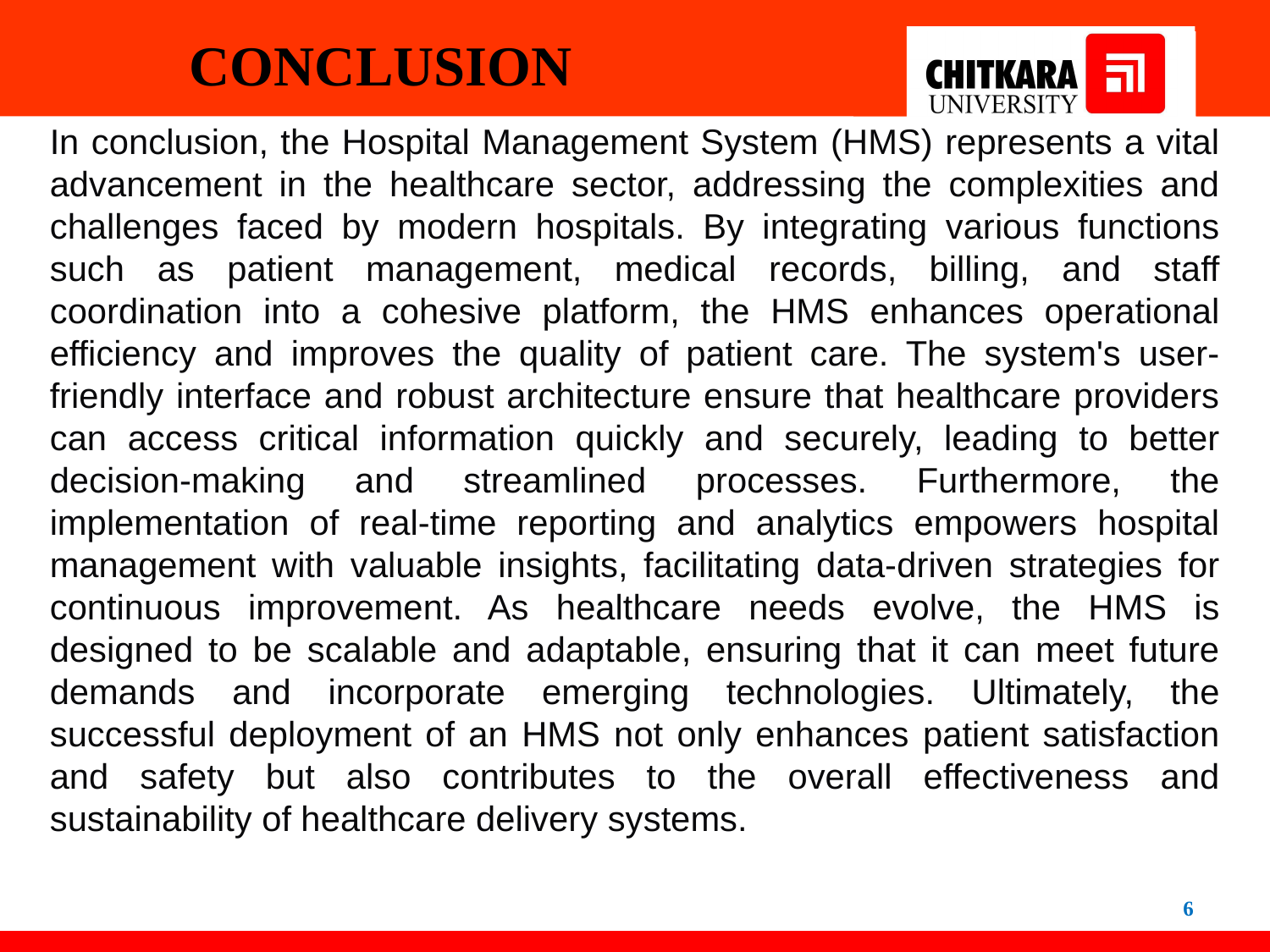

# CONCLUSION
In conclusion, the Hospital Management System (HMS) represents a vital advancement in the healthcare sector, addressing the complexities and challenges faced by modern hospitals. By integrating various functions such as patient management, medical records, billing, and staff coordination into a cohesive platform, the HMS enhances operational efficiency and improves the quality of patient care. The system's user-friendly interface and robust architecture ensure that healthcare providers can access critical information quickly and securely, leading to better decision-making and streamlined processes. Furthermore, the implementation of real-time reporting and analytics empowers hospital management with valuable insights, facilitating data-driven strategies for continuous improvement. As healthcare needs evolve, the HMS is designed to be scalable and adaptable, ensuring that it can meet future demands and incorporate emerging technologies. Ultimately, the successful deployment of an HMS not only enhances patient satisfaction and safety but also contributes to the overall effectiveness and sustainability of healthcare delivery systems.

6